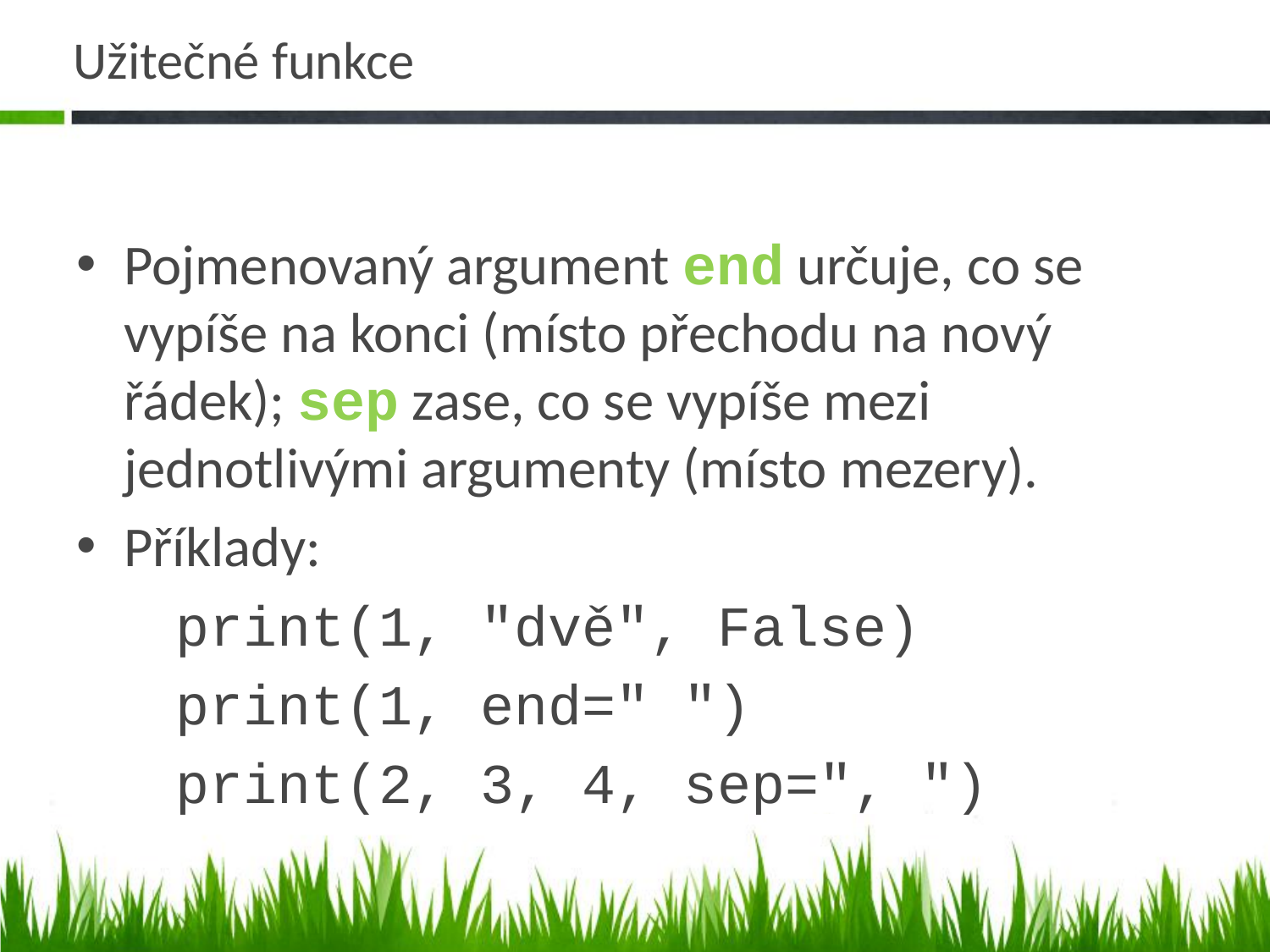

# Užitečné funkce
Pojmenovaný argument end určuje, co se vypíše na konci (místo přechodu na nový řádek); sep zase, co se vypíše mezi jednotlivými argumenty (místo mezery).
Příklady:
print(1, "dvě", False)
print(1, end=" ")
print(2, 3, 4, sep=", ")